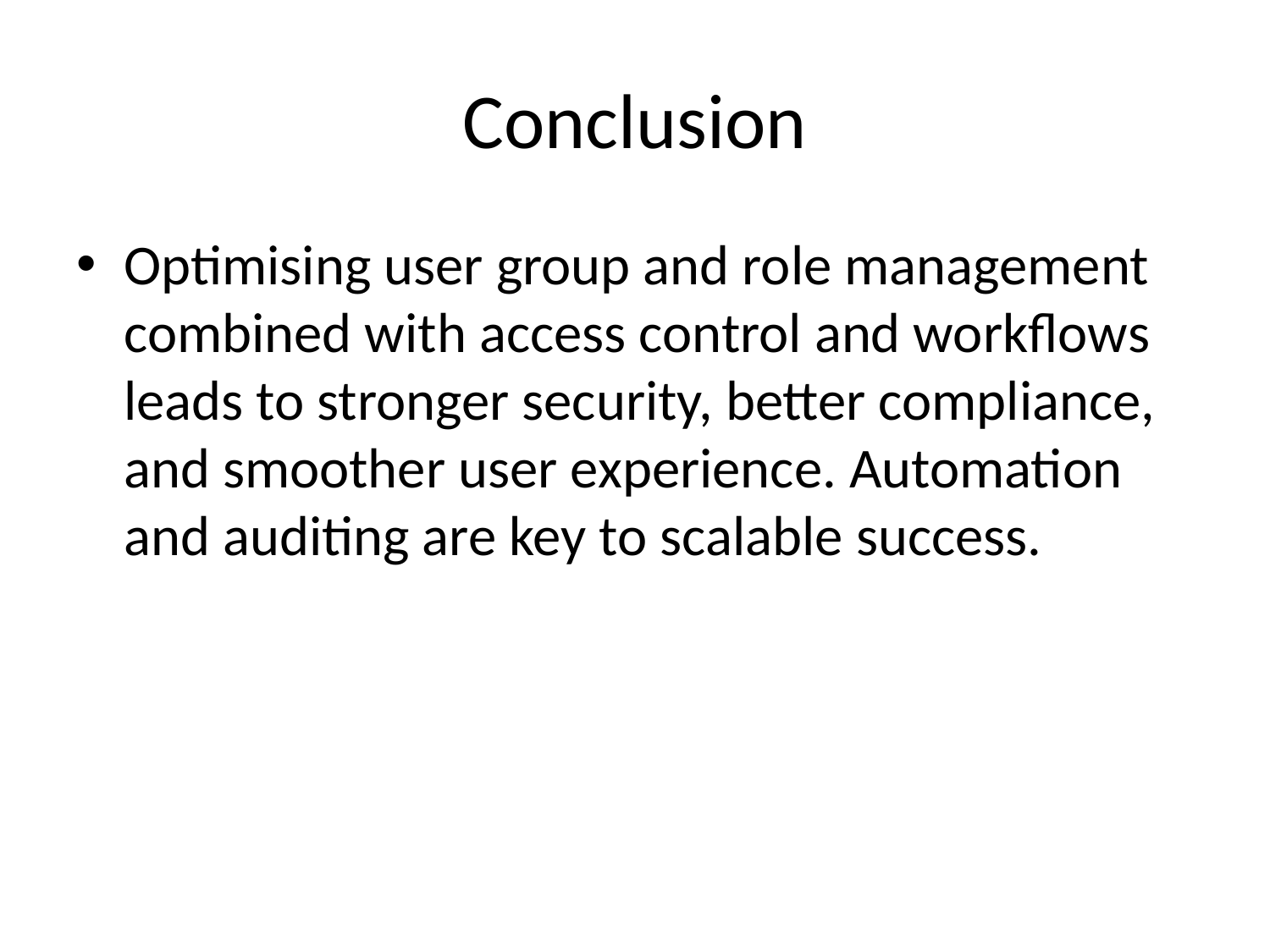

# Conclusion
Optimising user group and role management combined with access control and workflows leads to stronger security, better compliance, and smoother user experience. Automation and auditing are key to scalable success.